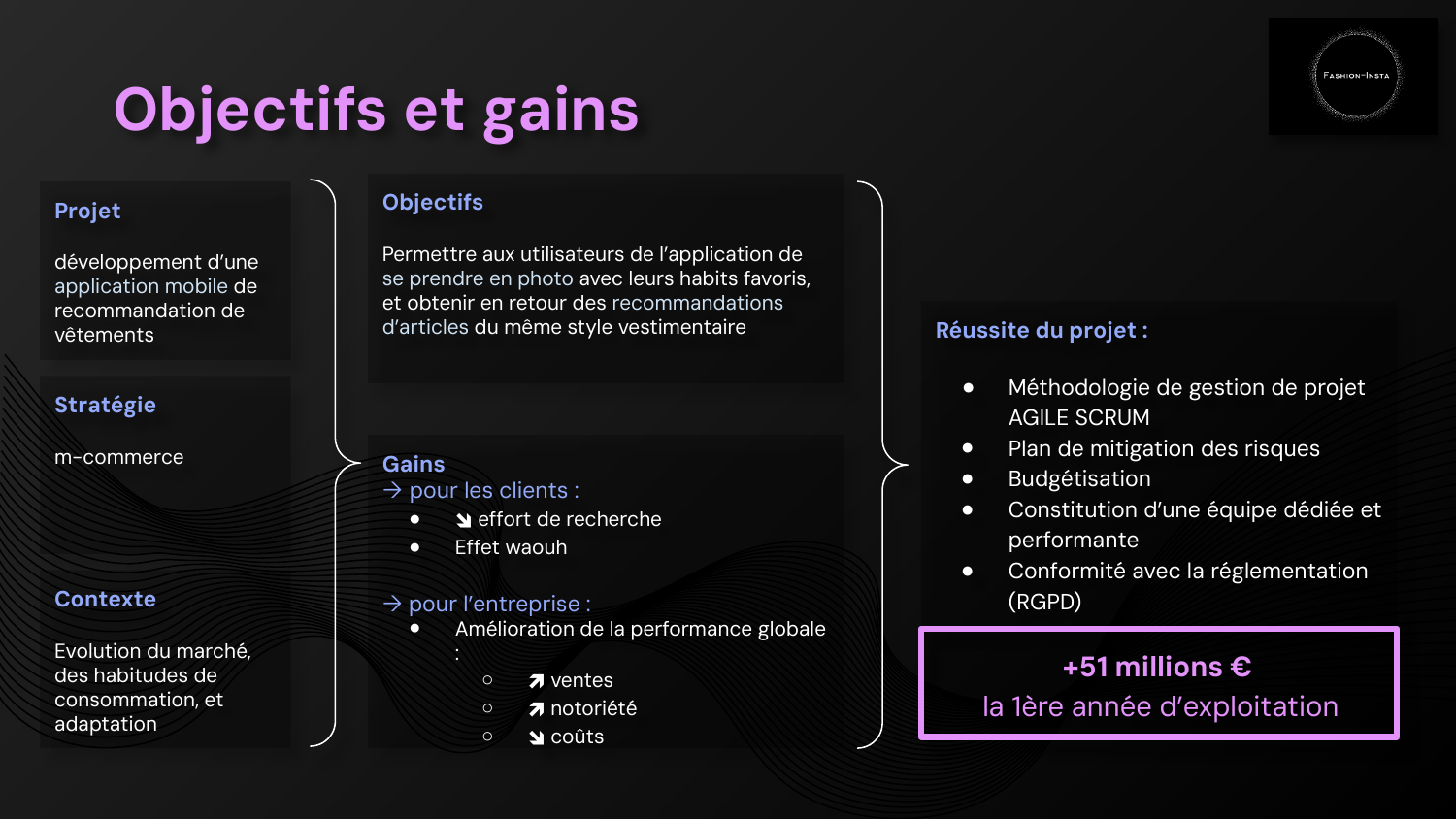

# Objectifs et gains
Objectifs
Permettre aux utilisateurs de l’application de
se prendre en photo avec leurs habits favoris, et obtenir en retour des recommandations d’articles du même style vestimentaire

Projet
développement d’une application mobile de recommandation de vêtements

Réussite du projet :
Méthodologie de gestion de projet AGILE SCRUM
Plan de mitigation des risques
Budgétisation
Constitution d’une équipe dédiée et performante
Conformité avec la réglementation (RGPD)
Stratégie
m-commerce
Gains
🡢 pour les clients :
🡾 effort de recherche
Effet waouh
🡢 pour l’entreprise :
Amélioration de la performance globale :
🡽 ventes
🡽 notoriété
🡾 coûts

Contexte
Evolution du marché, des habitudes de consommation, et adaptation
+51 millions €
la 1ère année d’exploitation